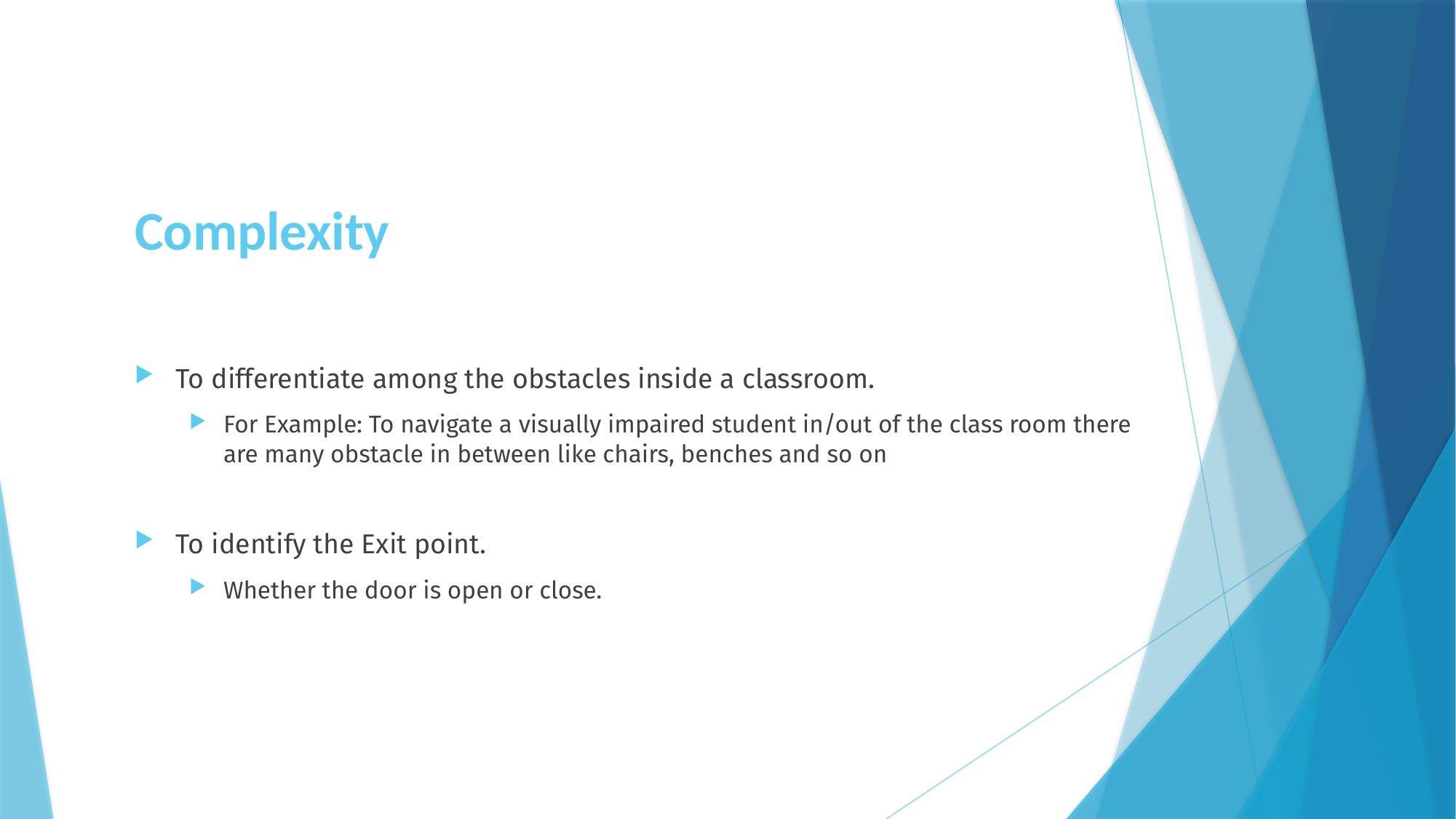

# Complexity
To differentiate among the obstacles inside a classroom.
For Example: To navigate a visually impaired student in/out of the class room there are many obstacle in between like chairs, benches and so on

To identify the Exit point.
Whether the door is open or close.